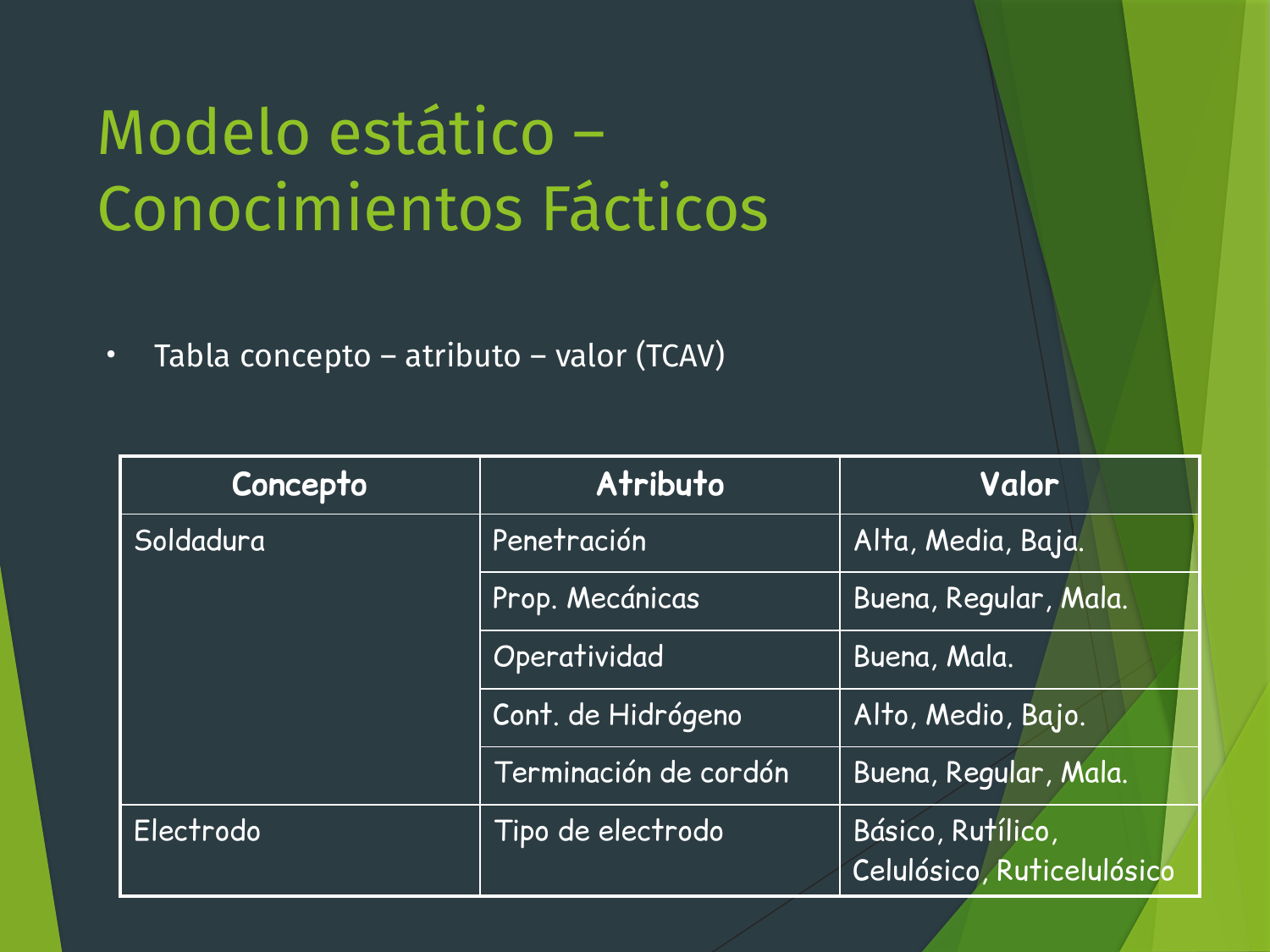

# Modelo estático – Conocimientos Fácticos
Tabla concepto – atributo – valor (TCAV)
| Concepto | Atributo | Valor |
| --- | --- | --- |
| Soldadura | Penetración | Alta, Media, Baja. |
|  | Prop. Mecánicas | Buena, Regular, Mala. |
|  | Operatividad | Buena, Mala. |
|  | Cont. de Hidrógeno | Alto, Medio, Bajo. |
|  | Terminación de cordón | Buena, Regular, Mala. |
| Electrodo | Tipo de electrodo | Básico, Rutílico, Celulósico, Ruticelulósico |